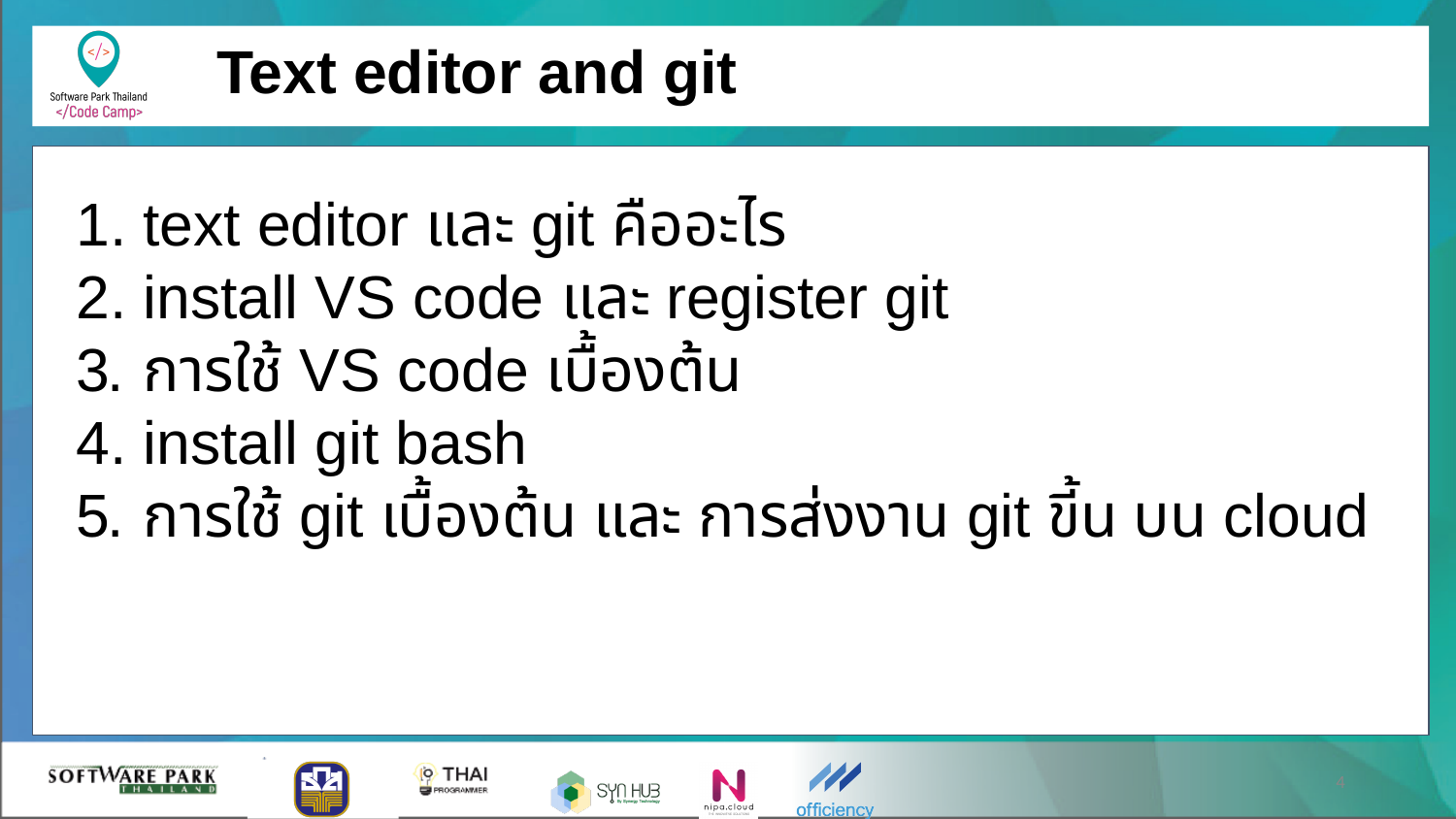

# Text editor and git
text editor และ git คืออะไร
install VS code และ register git
การใช้ VS code เบื้องต้น
install git bash
การใช้ git เบื้องต้น และ การส่งงาน git ขี้น บน cloud
4